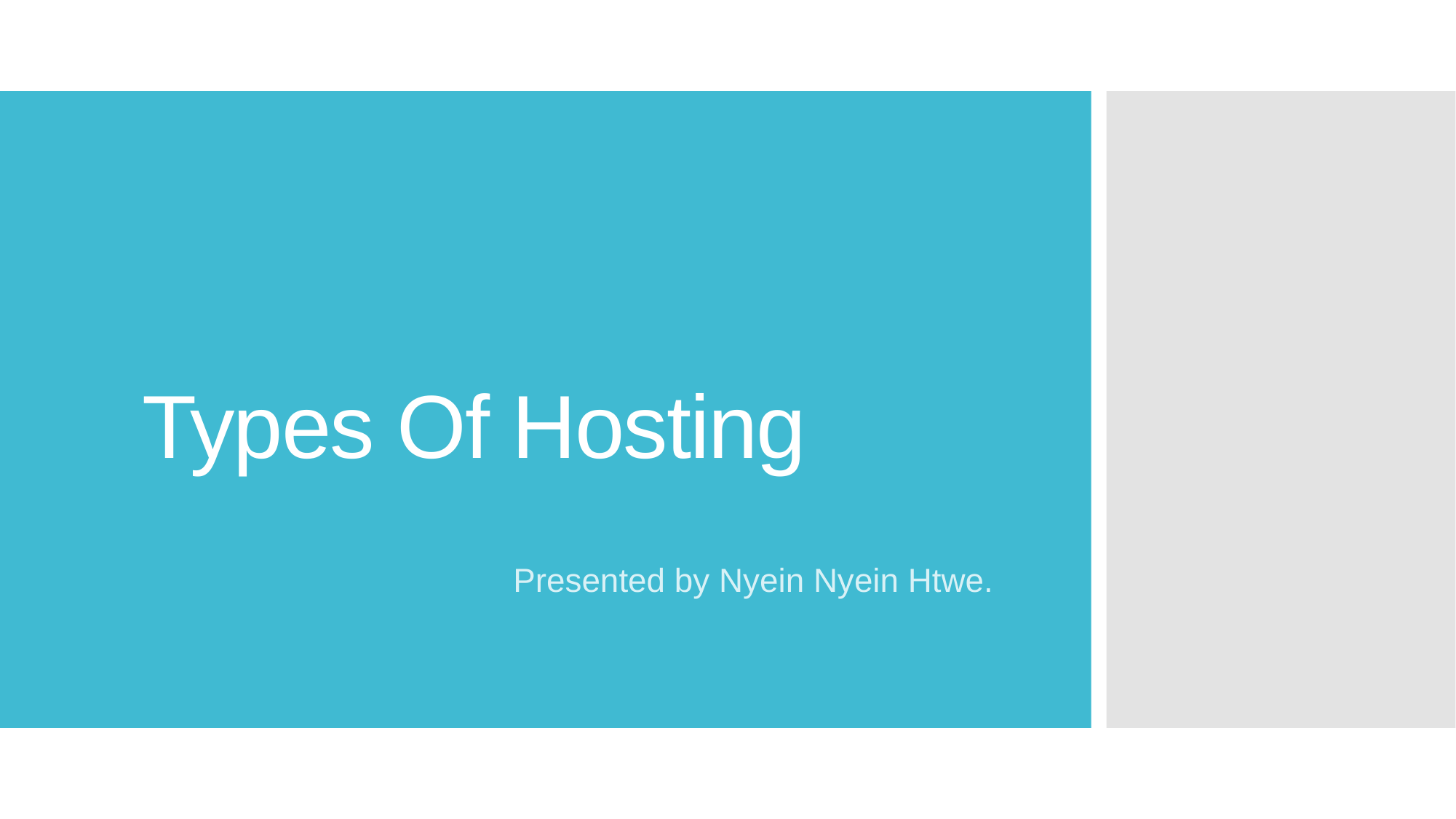

# Types Of Hosting
Presented by Nyein Nyein Htwe.